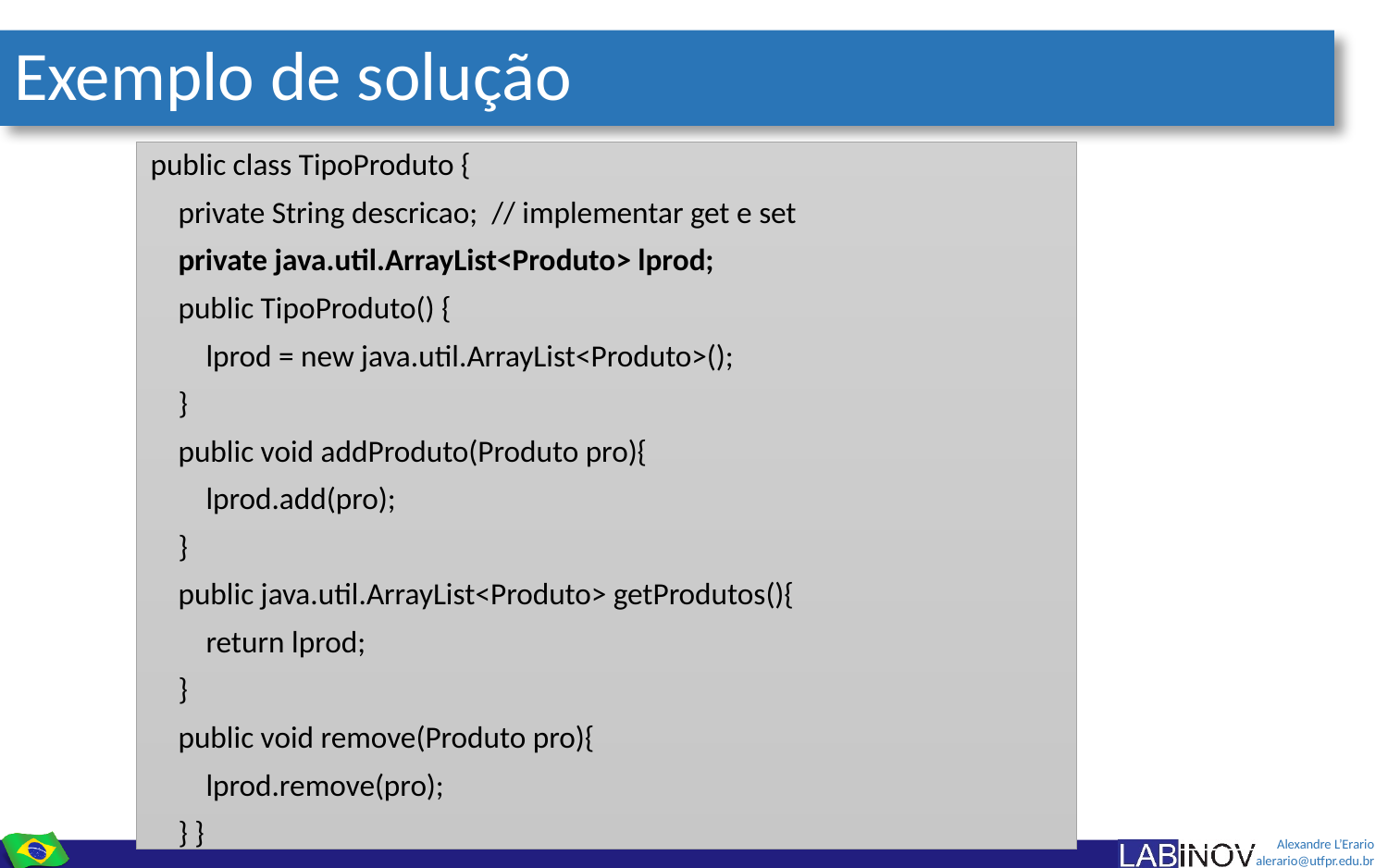

# Exemplo de solução
public class TipoProduto {
    private String descricao;  // implementar get e set
    private java.util.ArrayList<Produto> lprod;
    public TipoProduto() {
        lprod = new java.util.ArrayList<Produto>();
    }
    public void addProduto(Produto pro){
        lprod.add(pro);
    }
    public java.util.ArrayList<Produto> getProdutos(){
        return lprod;
    }
    public void remove(Produto pro){
        lprod.remove(pro);
    } }